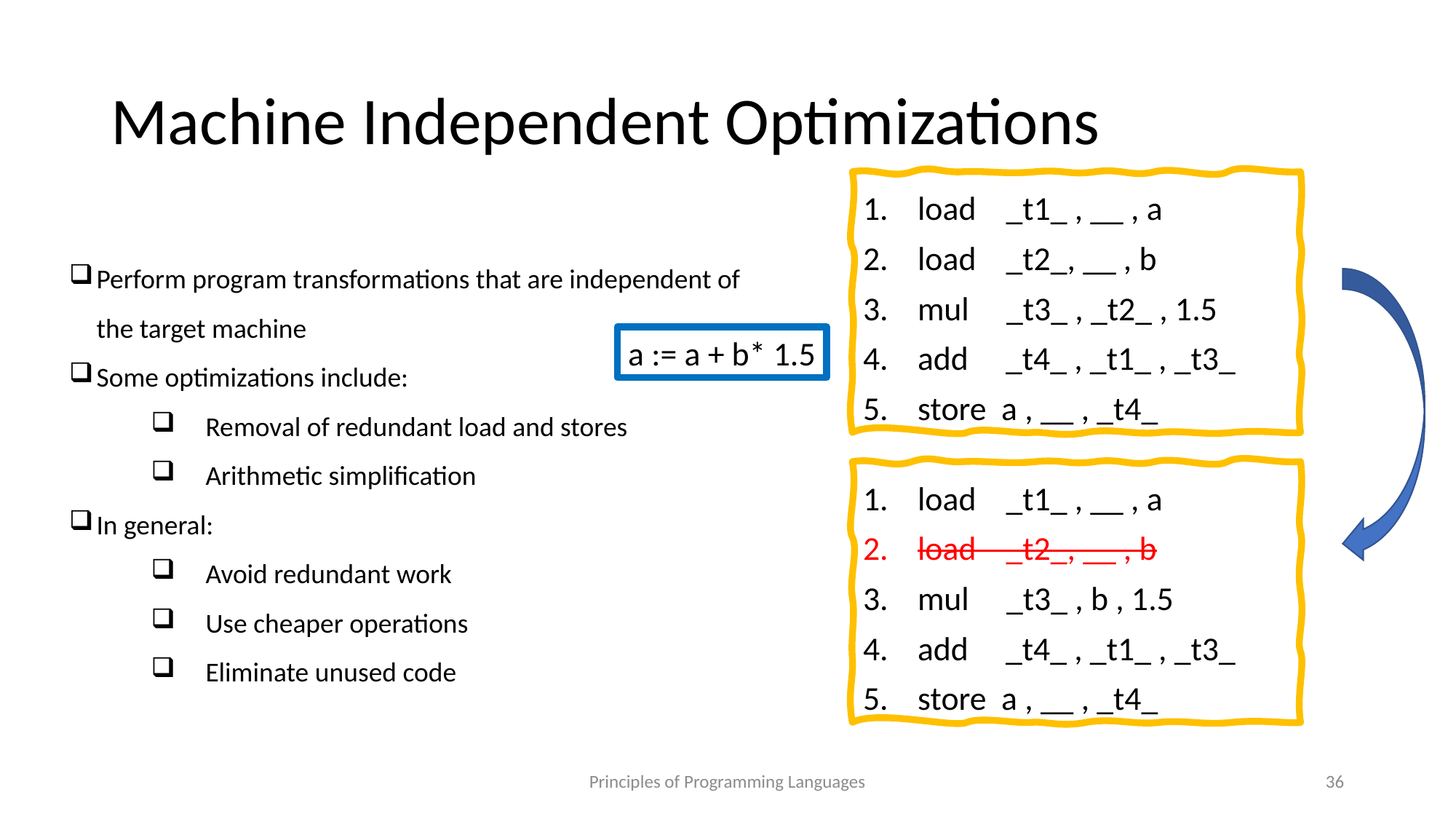

# Machine Independent Optimizations
load    _t1_ , __ , a
load    _t2_, __ , b
mul     _t3_ , _t2_ , 1.5
add     _t4_ , _t1_ , _t3_
store  a , __ , _t4_
Perform program transformations that are independent of the target machine
Some optimizations include:
Removal of redundant load and stores
Arithmetic simplification
In general:
Avoid redundant work
Use cheaper operations
Eliminate unused code
a := a + b* 1.5

load    _t1_ , __ , a
load    _t2_, __ , b
mul     _t3_ , b , 1.5
add     _t4_ , _t1_ , _t3_
store  a , __ , _t4_
Principles of Programming Languages
36